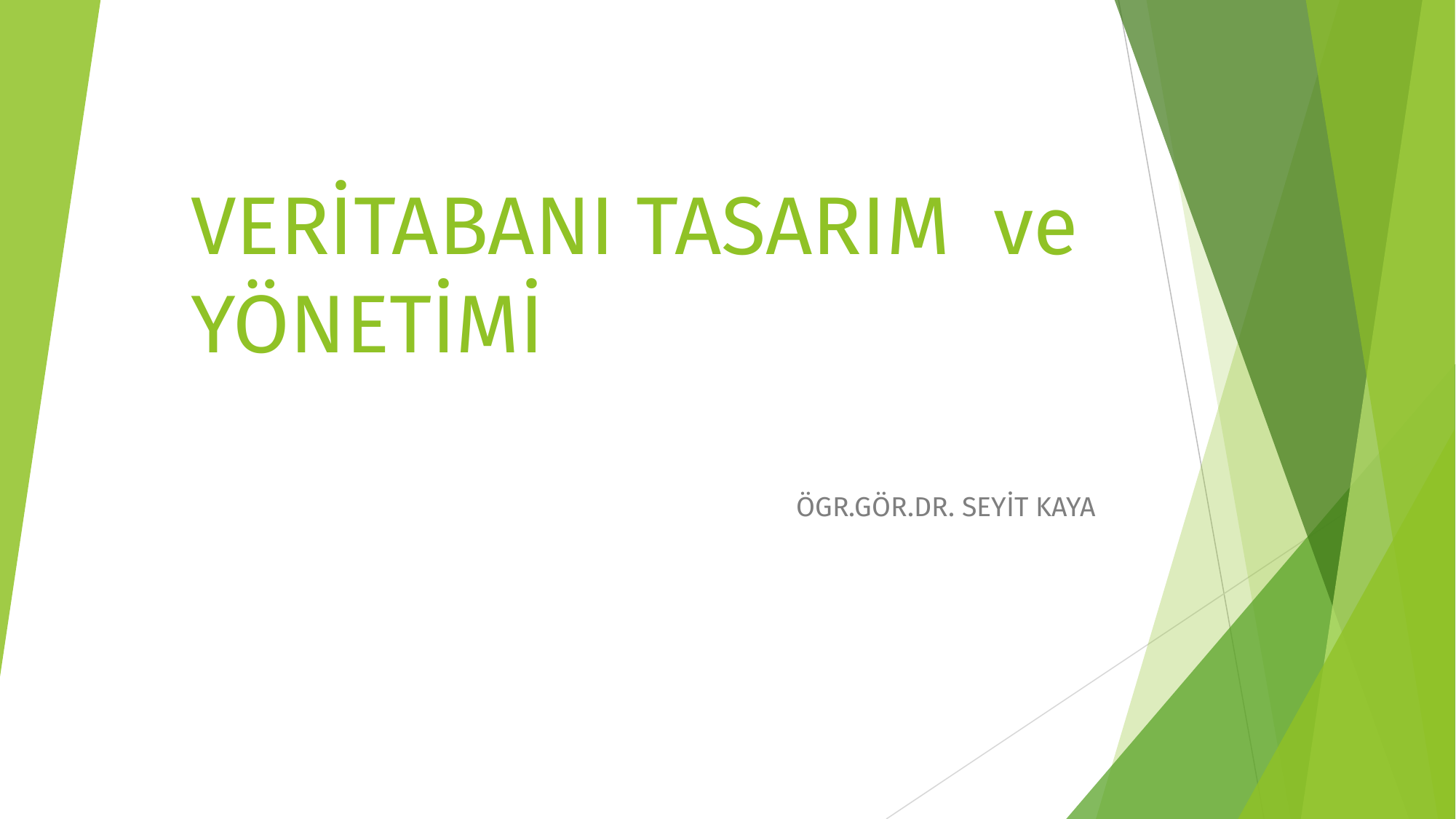

# VERİTABANI TASARIM  ve YÖNETİMİ
ÖGR.GÖR.DR. SEYİT KAYA